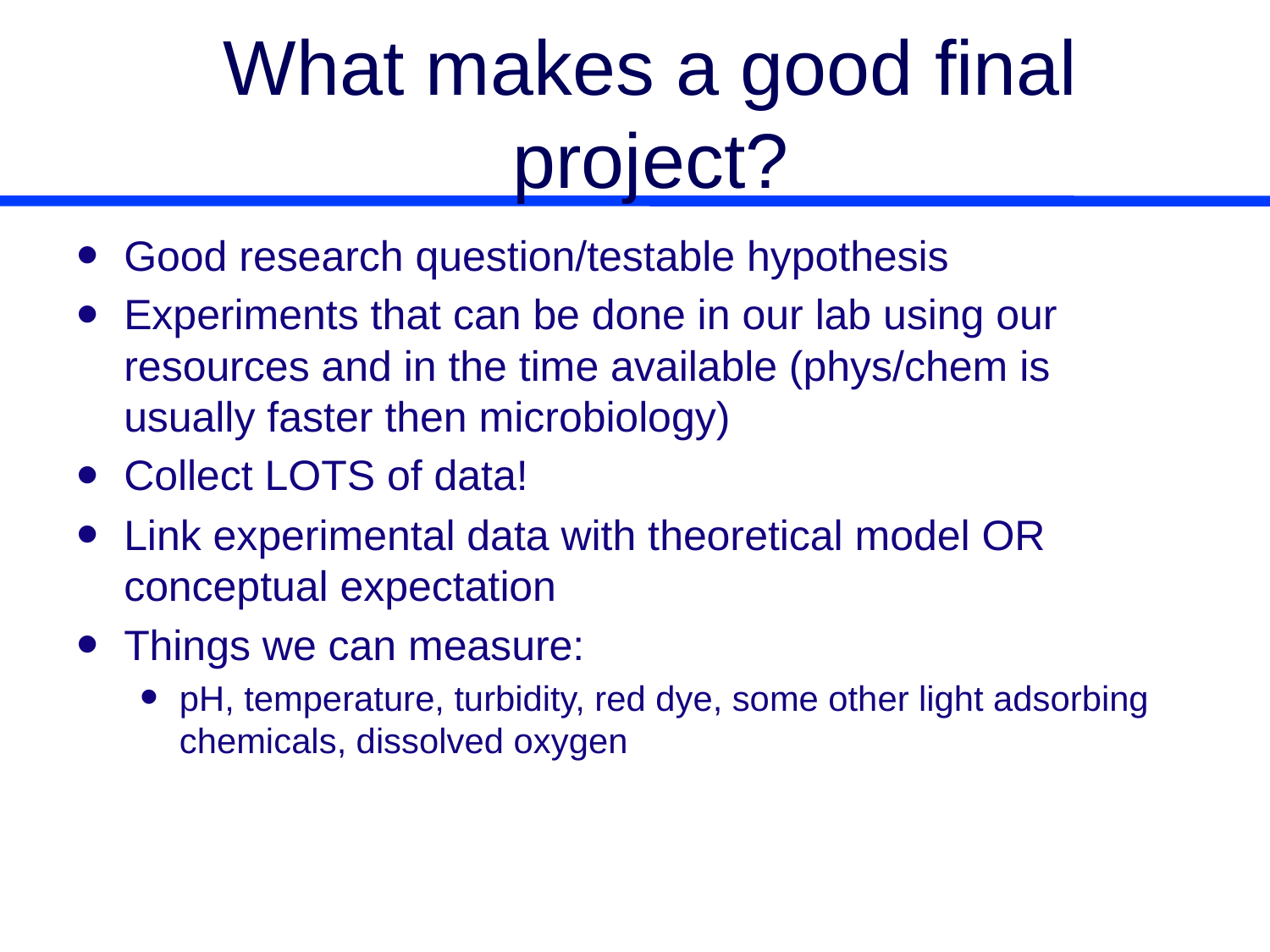

# What makes a good final project?
Good research question/testable hypothesis
Experiments that can be done in our lab using our resources and in the time available (phys/chem is usually faster then microbiology)
Collect LOTS of data!
Link experimental data with theoretical model OR conceptual expectation
Things we can measure:
pH, temperature, turbidity, red dye, some other light adsorbing chemicals, dissolved oxygen